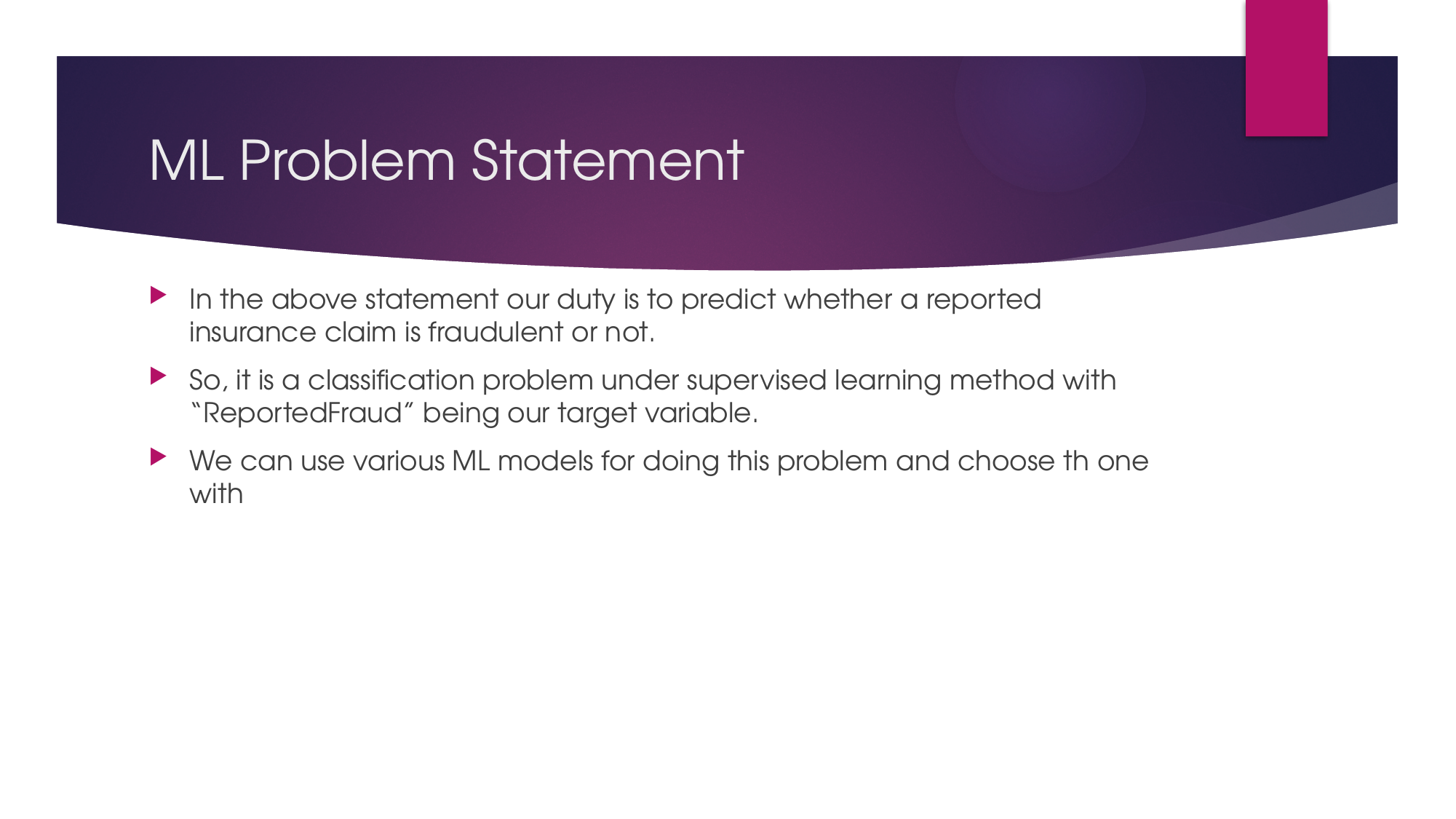

# ML Problem Statement
In the above statement our duty is to predict whether a reported insurance claim is fraudulent or not.
So, it is a classification problem under supervised learning method with “ReportedFraud” being our target variable.
We can use various ML models for doing this problem and choose th one with